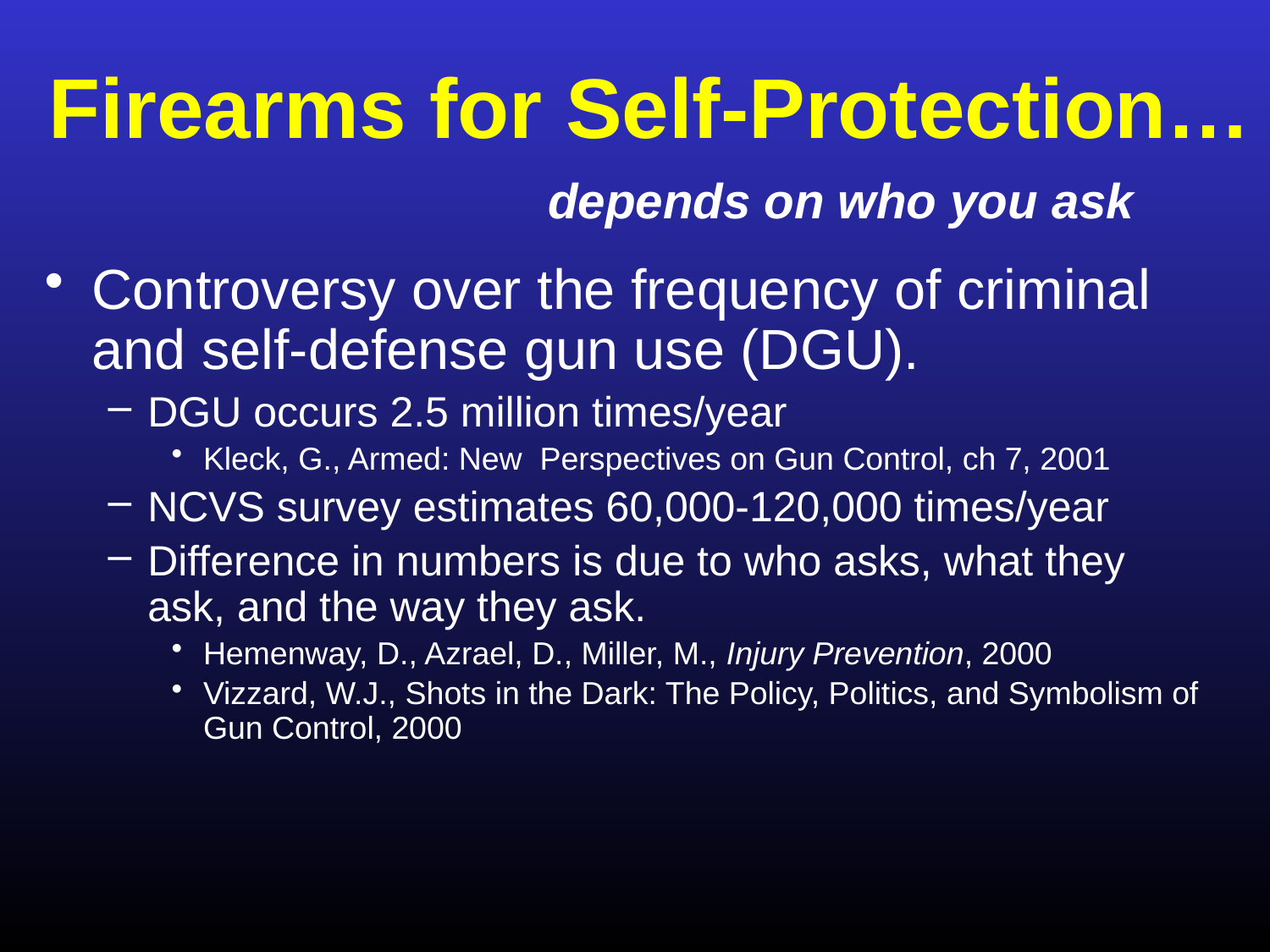

# Firearms for Self-Protection… depends on who you ask
Controversy over the frequency of criminal and self-defense gun use (DGU).
DGU occurs 2.5 million times/year
Kleck, G., Armed: New  Perspectives on Gun Control, ch 7, 2001
NCVS survey estimates 60,000-120,000 times/year
Difference in numbers is due to who asks, what they ask, and the way they ask.
Hemenway, D., Azrael, D., Miller, M., Injury Prevention, 2000
Vizzard, W.J., Shots in the Dark: The Policy, Politics, and Symbolism of Gun Control, 2000